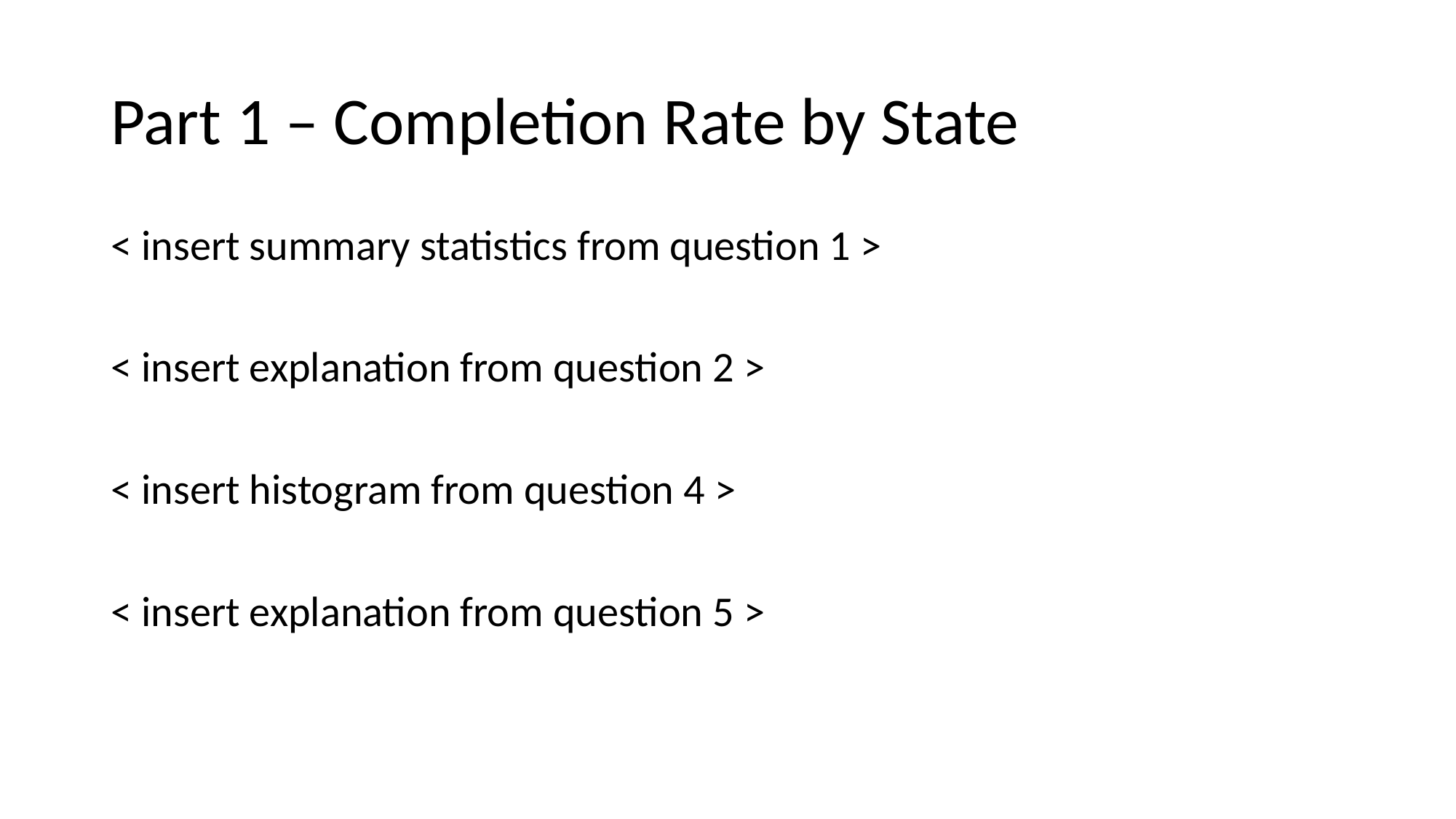

# Part 1 – Completion Rate by State
< insert summary statistics from question 1 >

< insert explanation from question 2 >

< insert histogram from question 4 >

< insert explanation from question 5 >